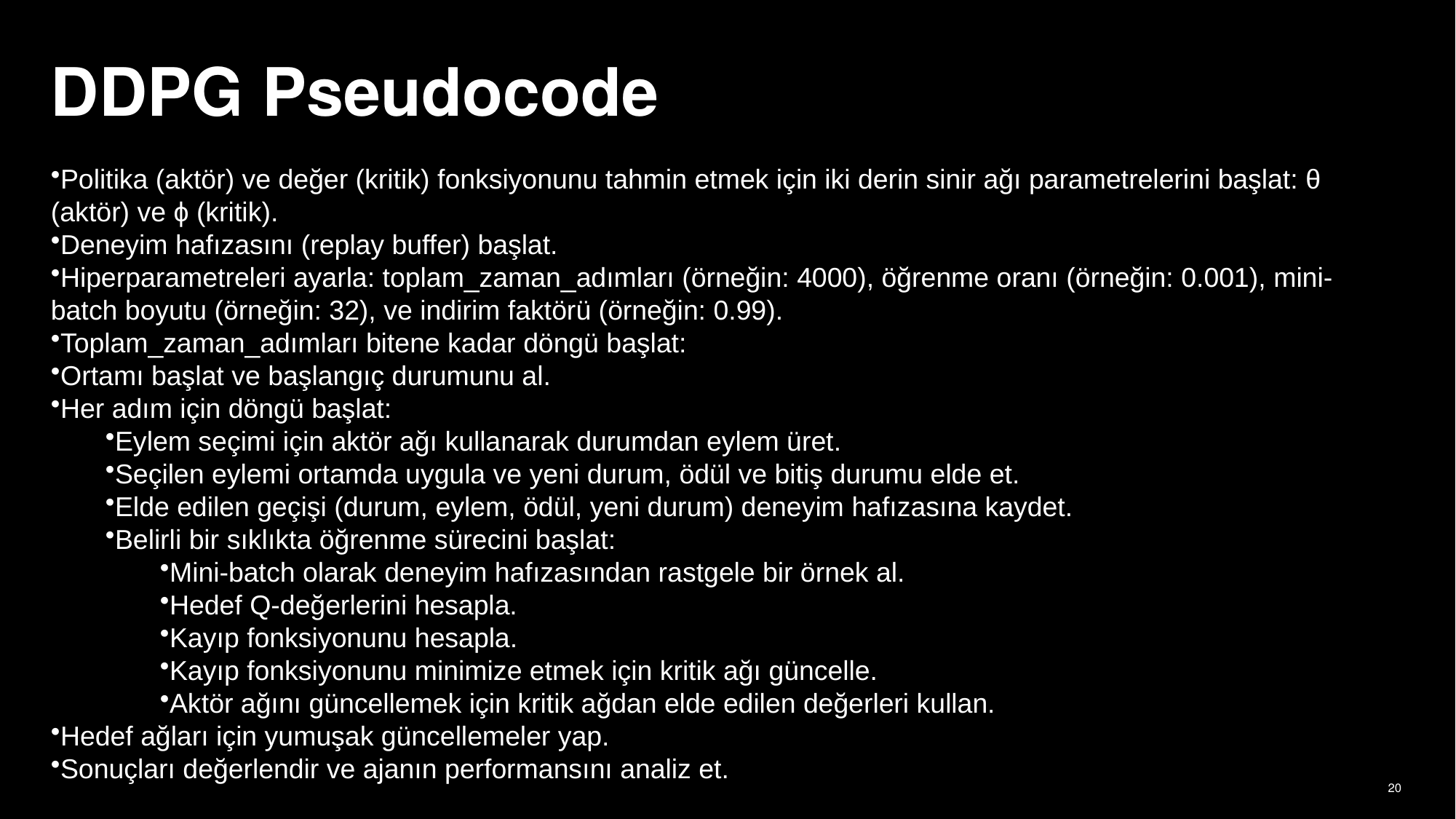

# DDPG Pseudocode

Politika (aktör) ve değer (kritik) fonksiyonunu tahmin etmek için iki derin sinir ağı parametrelerini başlat: θ (aktör) ve ϕ (kritik).
Deneyim hafızasını (replay buffer) başlat.
Hiperparametreleri ayarla: toplam_zaman_adımları (örneğin: 4000), öğrenme oranı (örneğin: 0.001), mini-batch boyutu (örneğin: 32), ve indirim faktörü (örneğin: 0.99).
Toplam_zaman_adımları bitene kadar döngü başlat:
Ortamı başlat ve başlangıç durumunu al.
Her adım için döngü başlat:
Eylem seçimi için aktör ağı kullanarak durumdan eylem üret.
Seçilen eylemi ortamda uygula ve yeni durum, ödül ve bitiş durumu elde et.
Elde edilen geçişi (durum, eylem, ödül, yeni durum) deneyim hafızasına kaydet.
Belirli bir sıklıkta öğrenme sürecini başlat:
Mini-batch olarak deneyim hafızasından rastgele bir örnek al.
Hedef Q-değerlerini hesapla.
Kayıp fonksiyonunu hesapla.
Kayıp fonksiyonunu minimize etmek için kritik ağı güncelle.
Aktör ağını güncellemek için kritik ağdan elde edilen değerleri kullan.
Hedef ağları için yumuşak güncellemeler yap.
Sonuçları değerlendir ve ajanın performansını analiz et.

20